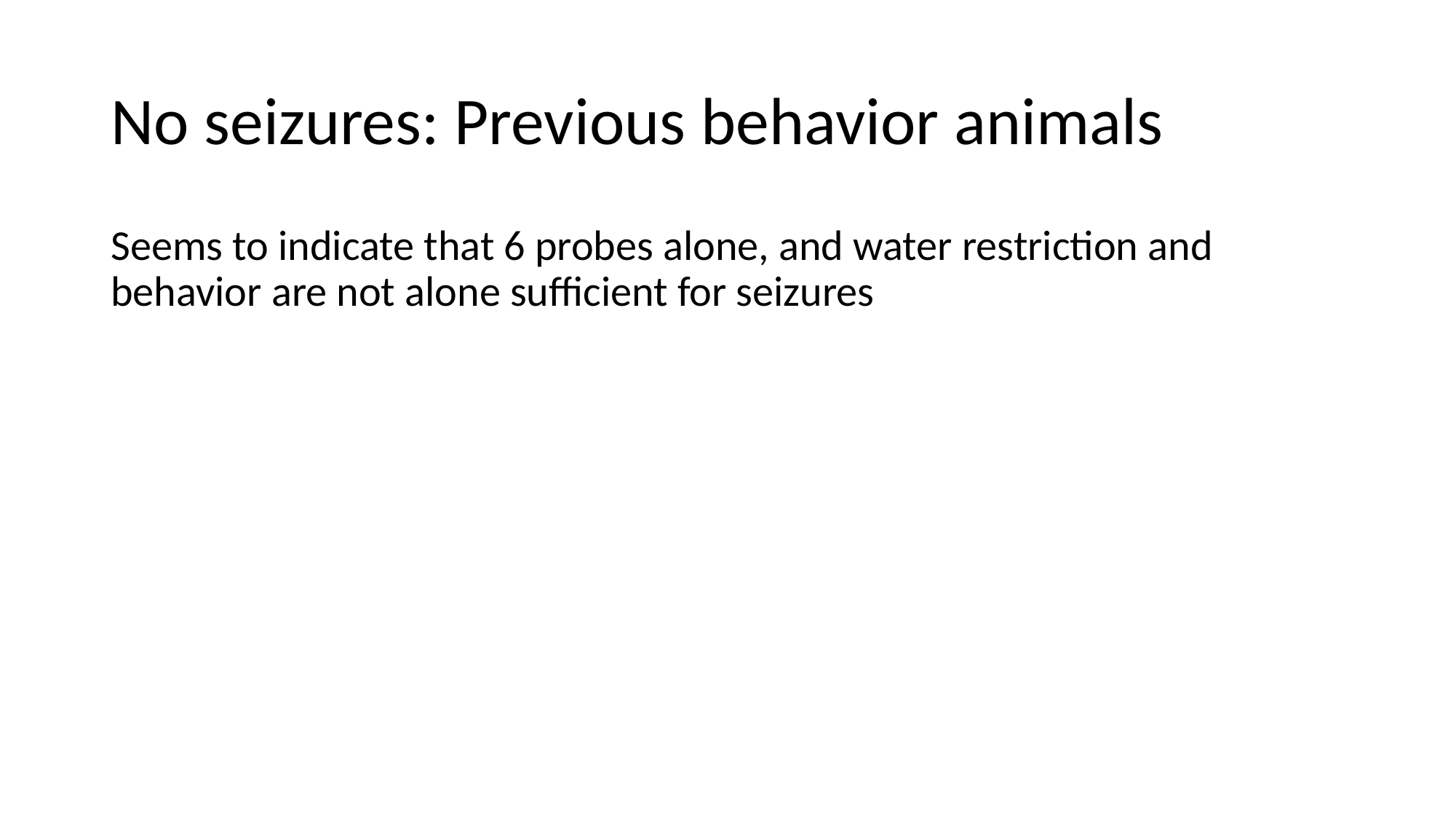

# No seizures: Previous behavior animals
Seems to indicate that 6 probes alone, and water restriction and behavior are not alone sufficient for seizures